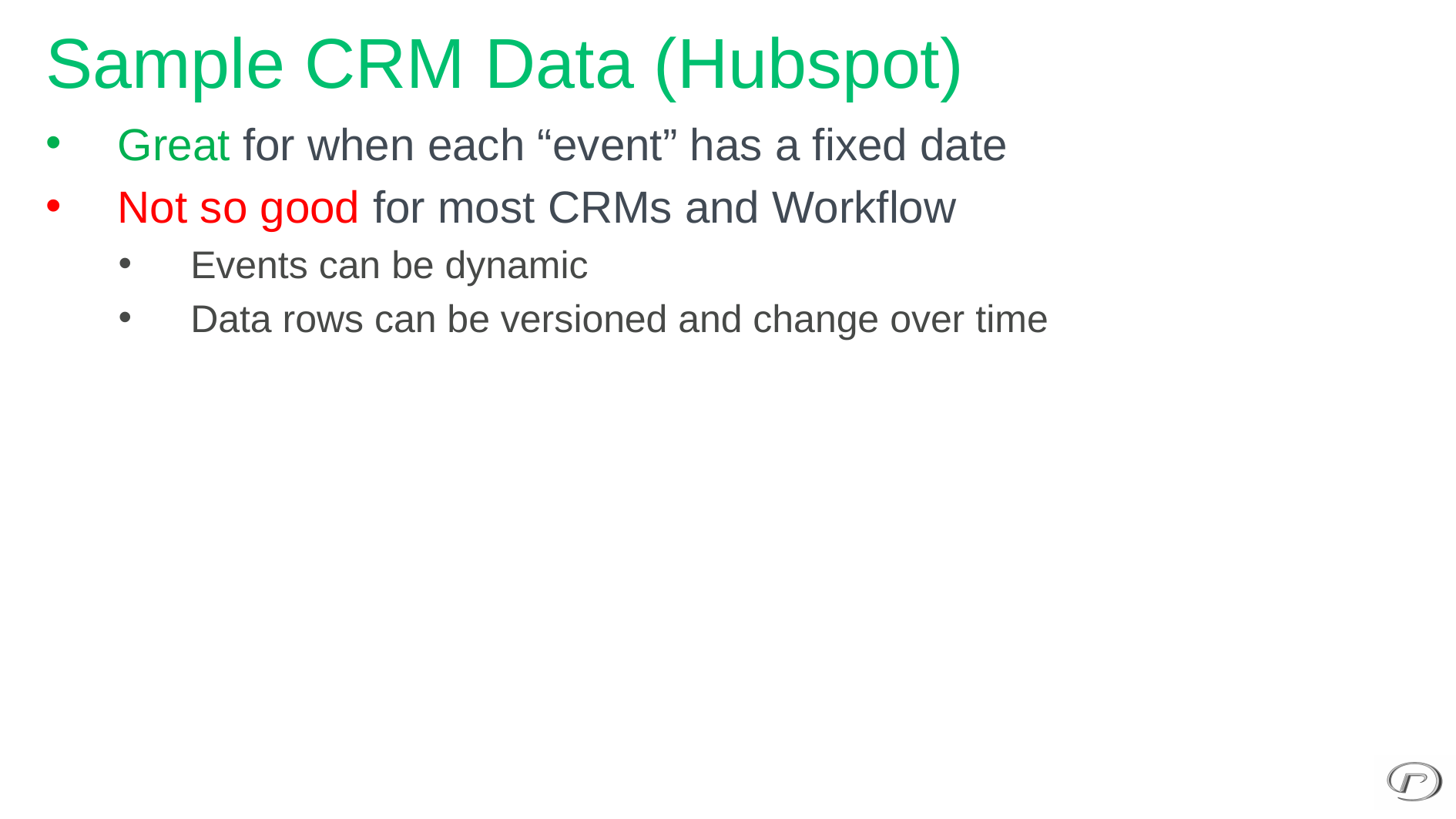

# Sample CRM Data (Hubspot)
Great for when each “event” has a fixed date
Not so good for most CRMs and Workflow
Events can be dynamic
Data rows can be versioned and change over time